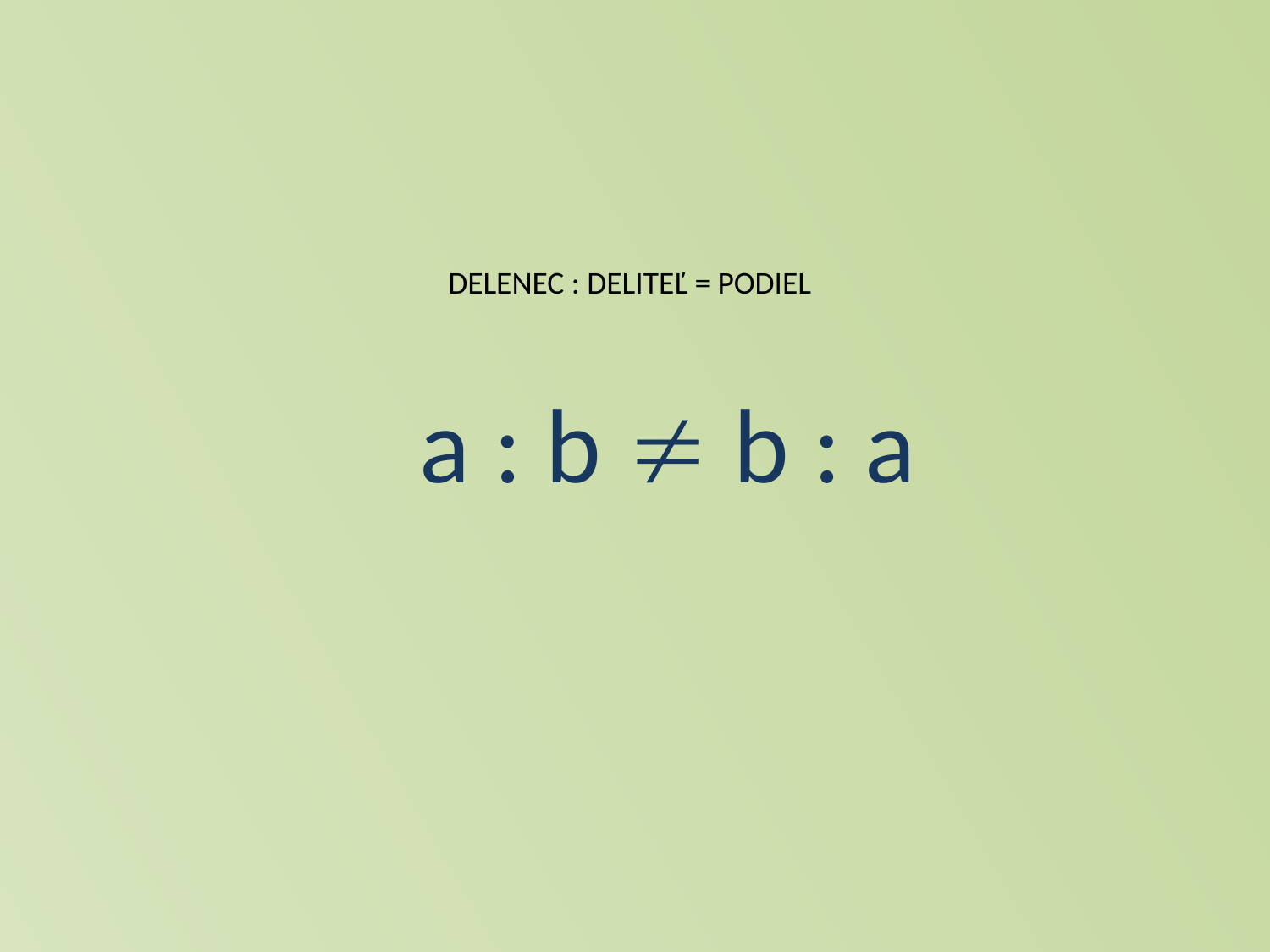

DELENEC : DELITEĽ = PODIEL

   a : b ≠ b : a